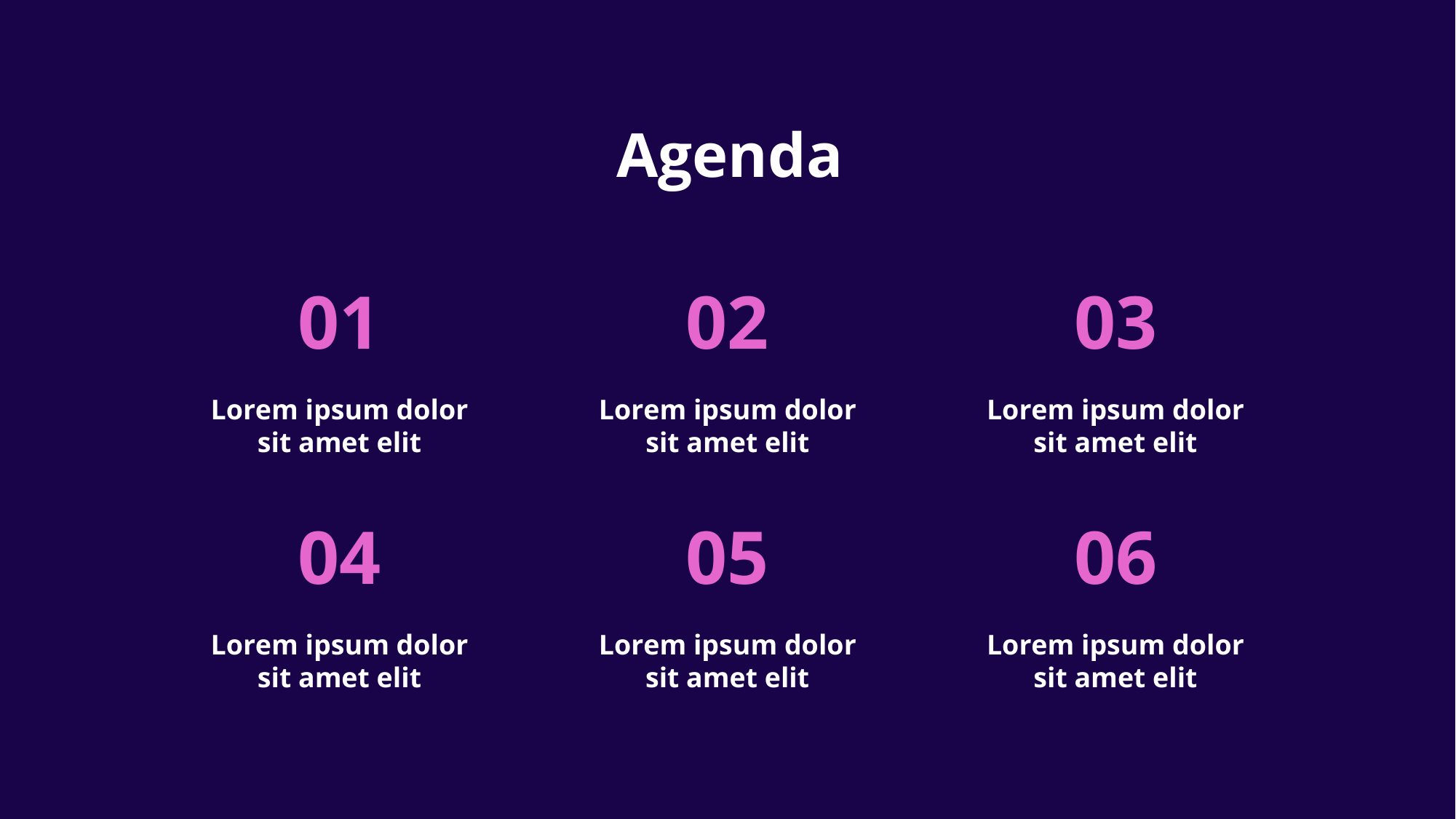

# Agenda
01
02
03
Lorem ipsum dolor sit amet elit
Lorem ipsum dolor sit amet elit
Lorem ipsum dolor sit amet elit
04
05
06
Lorem ipsum dolor sit amet elit
Lorem ipsum dolor sit amet elit
Lorem ipsum dolor sit amet elit